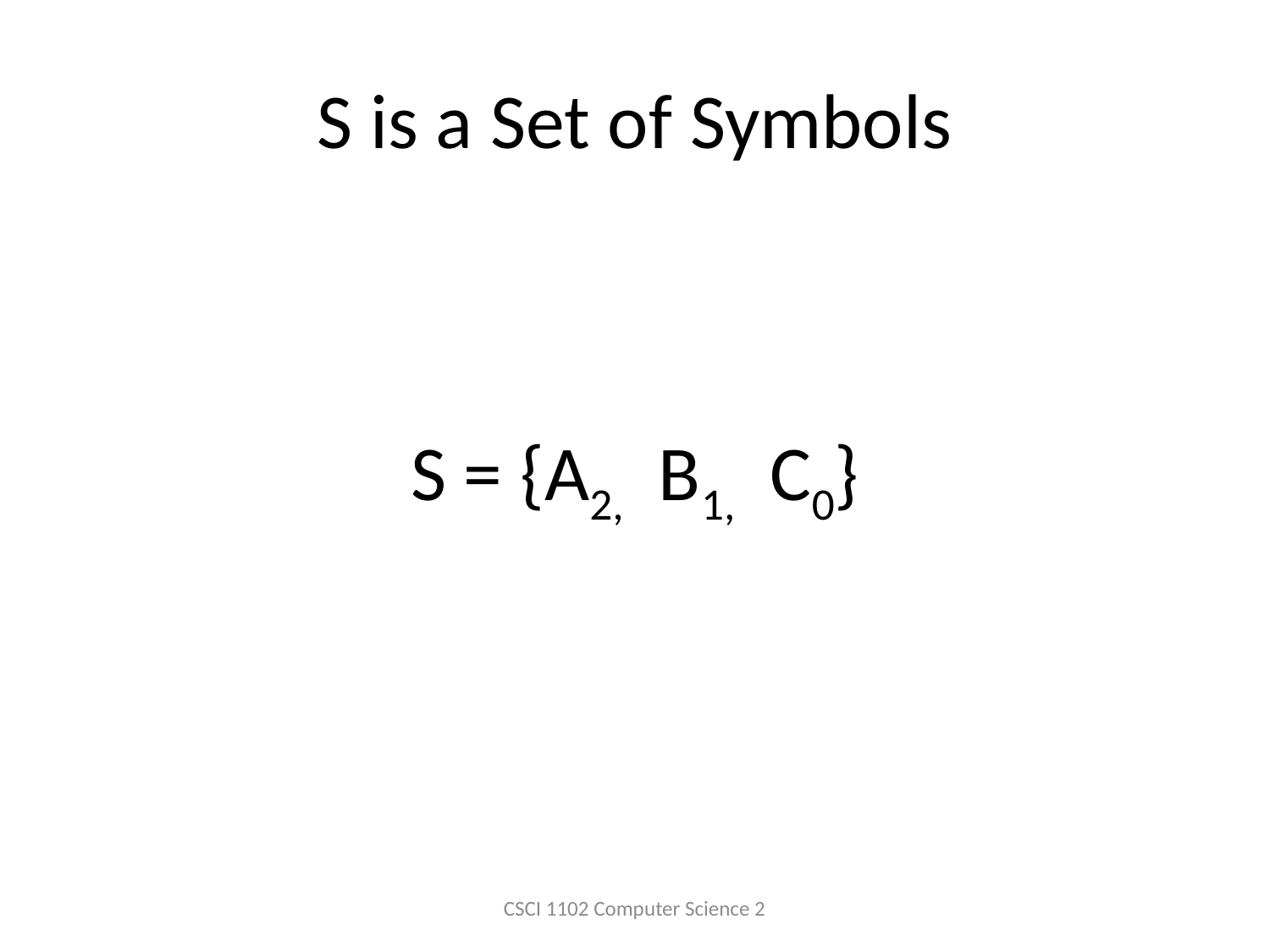

# S is a Set of Symbols
S = {A2,  B1,  C0}
CSCI 1102 Computer Science 2